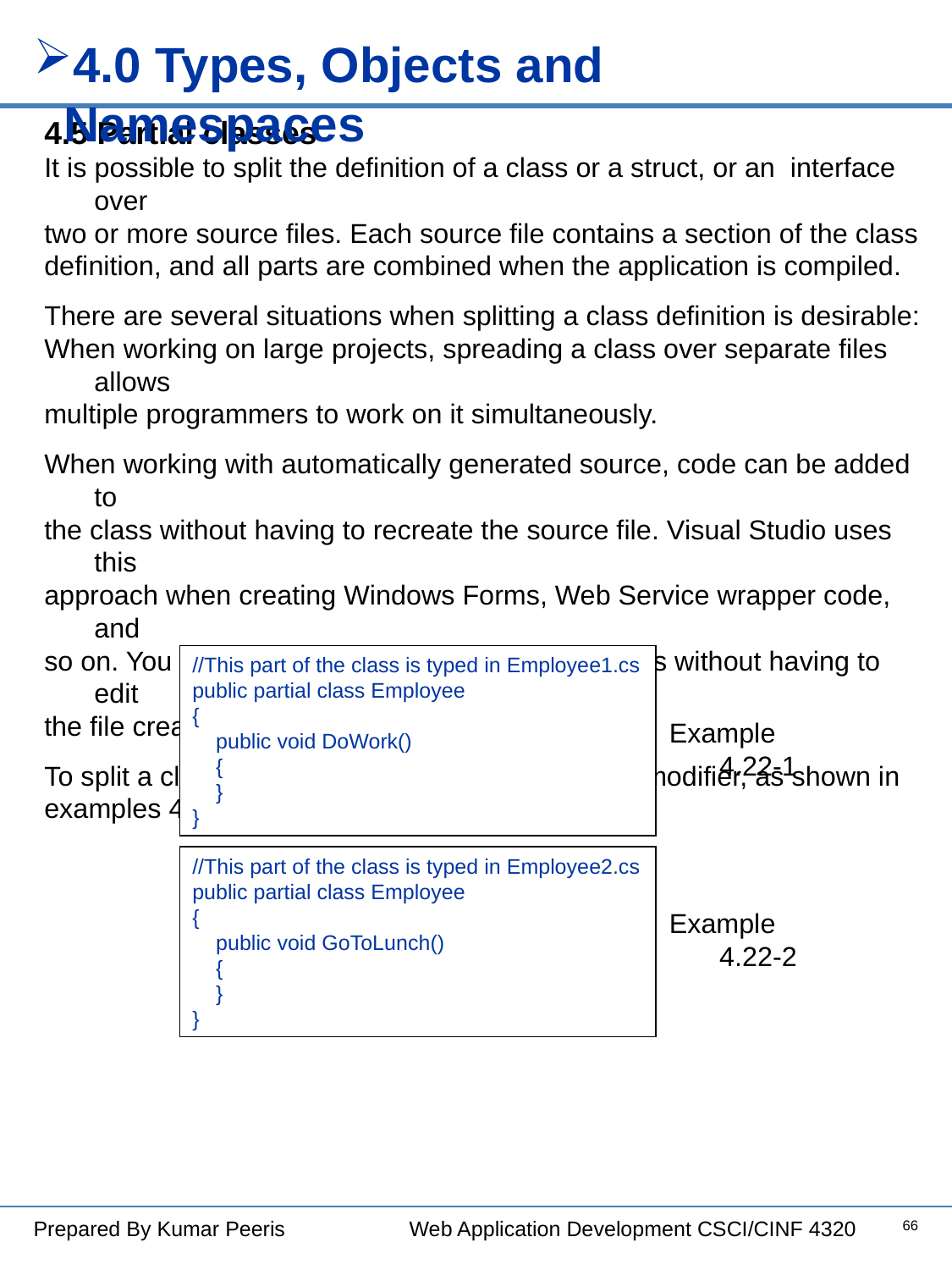

4.0 Types, Objects and Namespaces
4.5 Partial classes
It is possible to split the definition of a class or a struct, or an  interface over
two or more source files. Each source file contains a section of the class
definition, and all parts are combined when the application is compiled.

There are several situations when splitting a class definition is desirable:
When working on large projects, spreading a class over separate files allows
multiple programmers to work on it simultaneously.

When working with automatically generated source, code can be added to
the class without having to recreate the source file. Visual Studio uses this
approach when creating Windows Forms, Web Service wrapper code, and
so on. You can create code that uses these classes without having to edit
the file created by Visual Studio.

To split a class definition, use the partial keyword modifier, as shown in
examples 4.22-1 and 4.22-2
//This part of the class is typed in Employee1.cs
public partial class Employee
{
    public void DoWork()
    {
    }
}
Example 4.22-1
//This part of the class is typed in Employee2.cs
public partial class Employee
{
    public void GoToLunch()
    {
    }
}
Example 4.22-2
66
Prepared By Kumar Peeris                     Web Application Development CSCI/CINF 4320